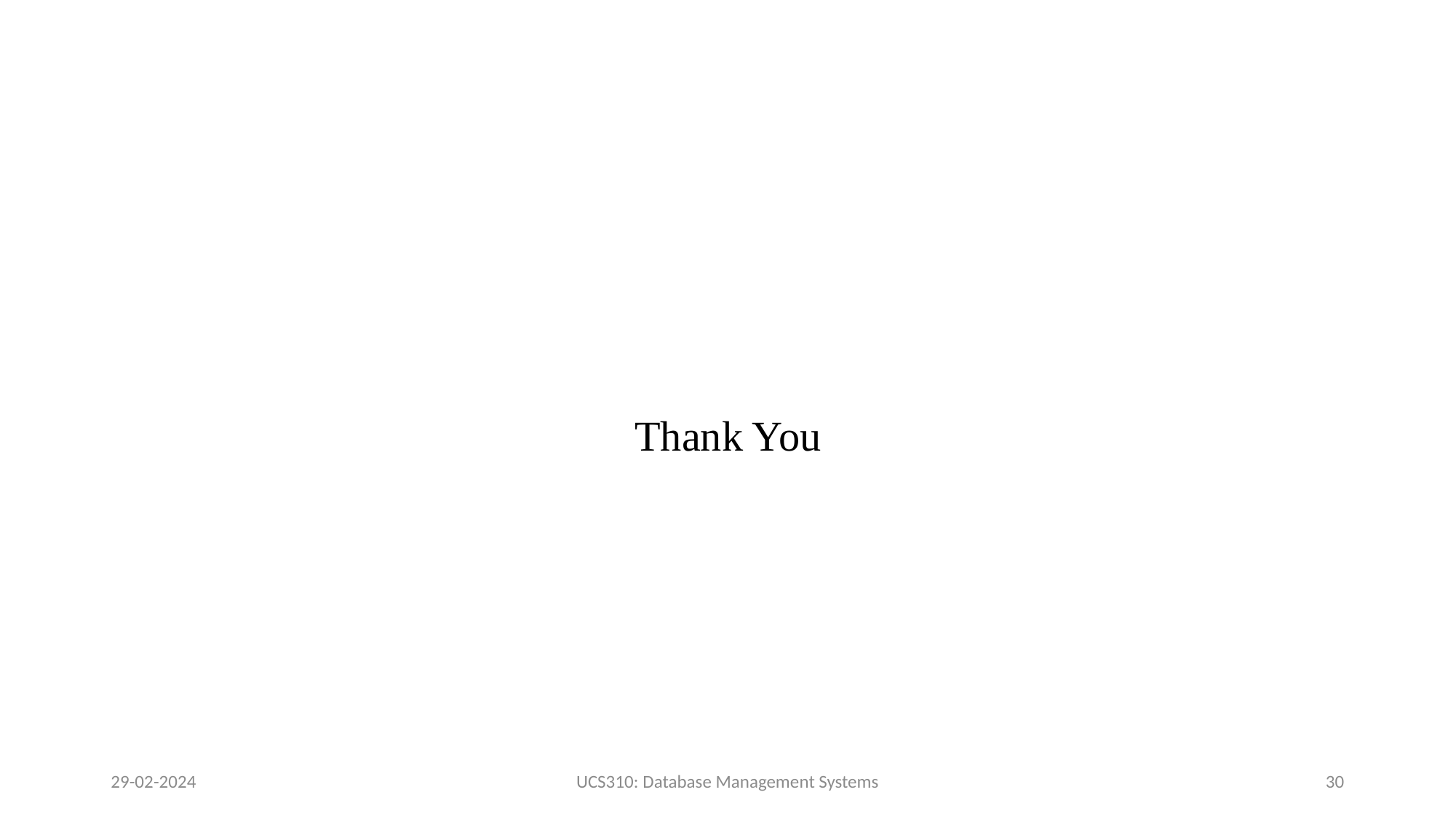

Thank You
29-02-2024
UCS310: Database Management Systems
30